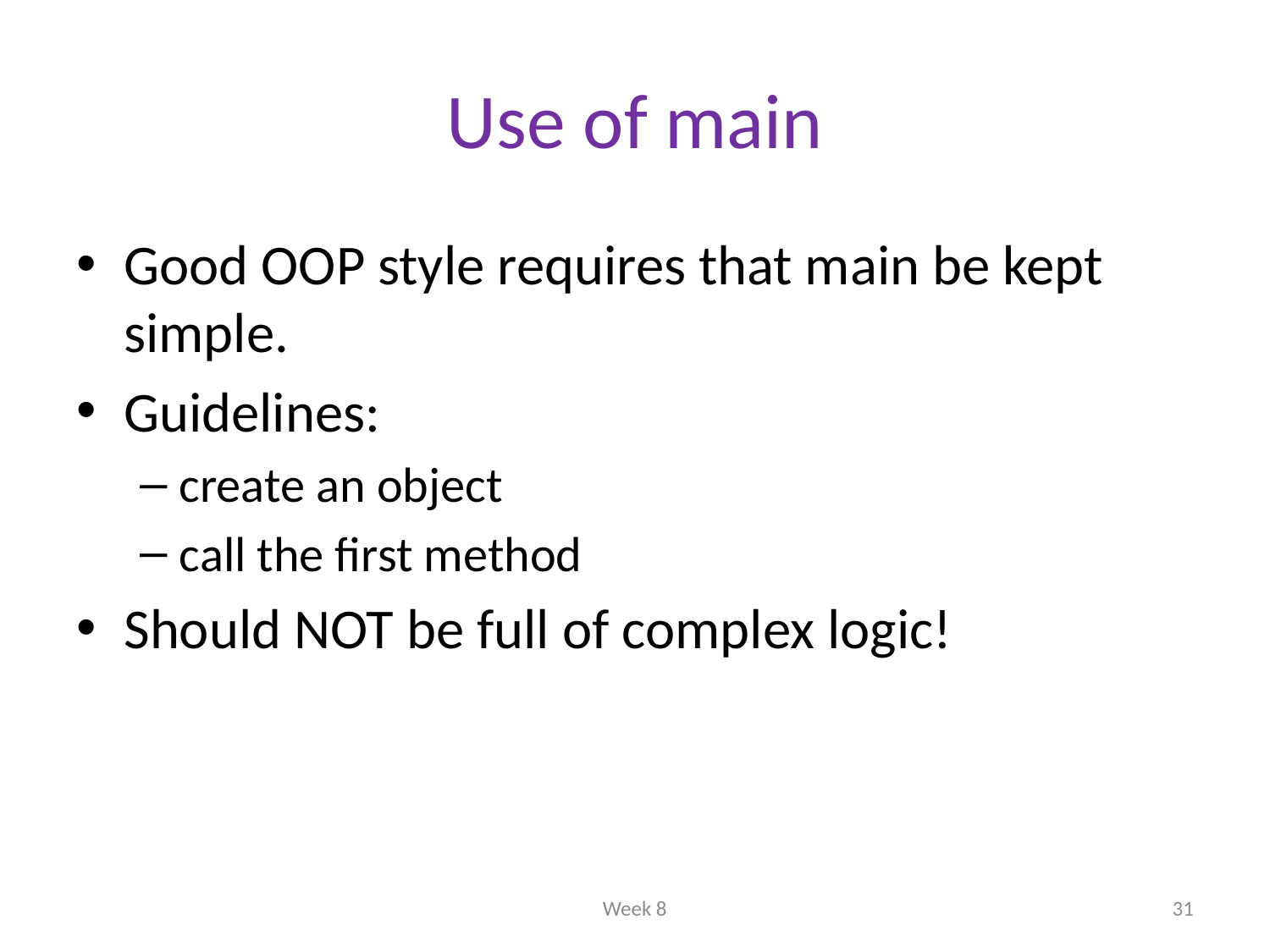

# Use of main
Good OOP style requires that main be kept simple.
Guidelines:
create an object
call the first method
Should NOT be full of complex logic!
Week 8
31